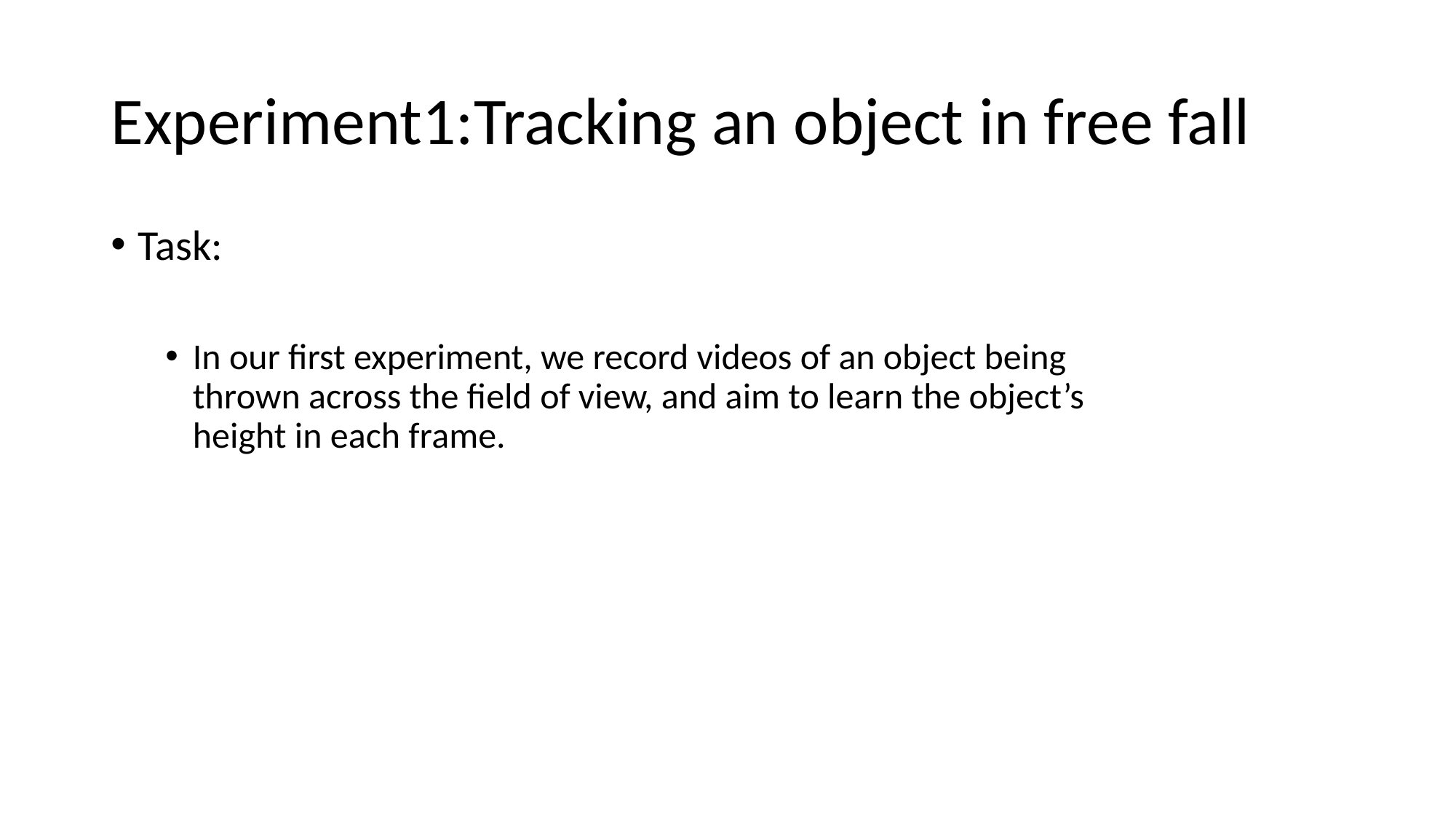

# Experiment1:Tracking an object in free fall
Task:

In our first experiment, we record videos of an object being
thrown across the field of view, and aim to learn the object’s
height in each frame.